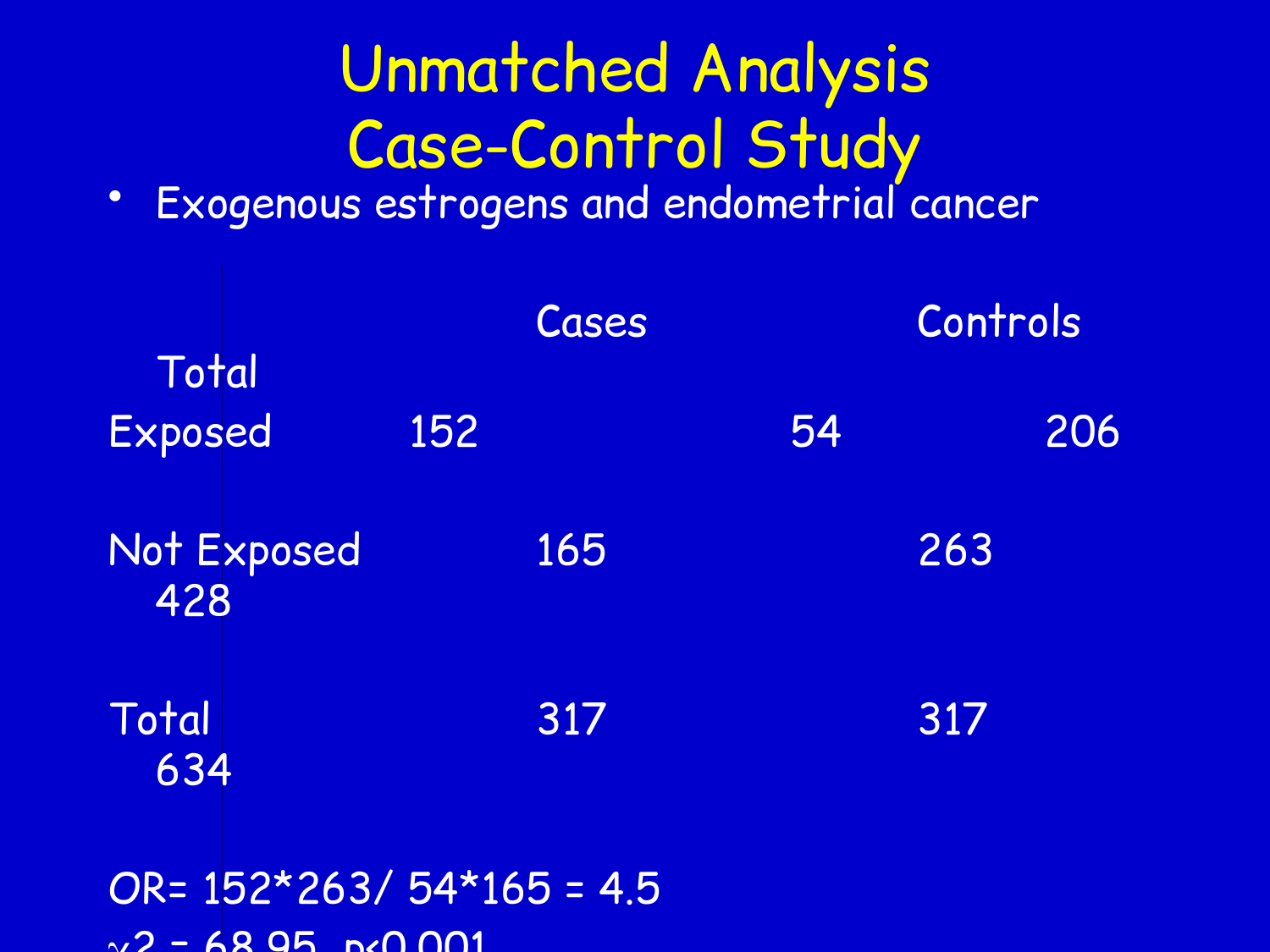

# Unmatched Analysis Case-Control Study
Exogenous estrogens and endometrial cancer

				Cases			Controls 	Total
Exposed		152			54		206

Not Exposed		165			263		428

Total			317			317		634

OR= 152*263/ 54*165 = 4.5
χ2 = 68.95  p<0.001
95% CI = OR (1±1.96 / sqrt χ2) =  4.5 (1±1.96 / 8.30)
= (3.16, 6.42)   ***Miettinen “test-based” method